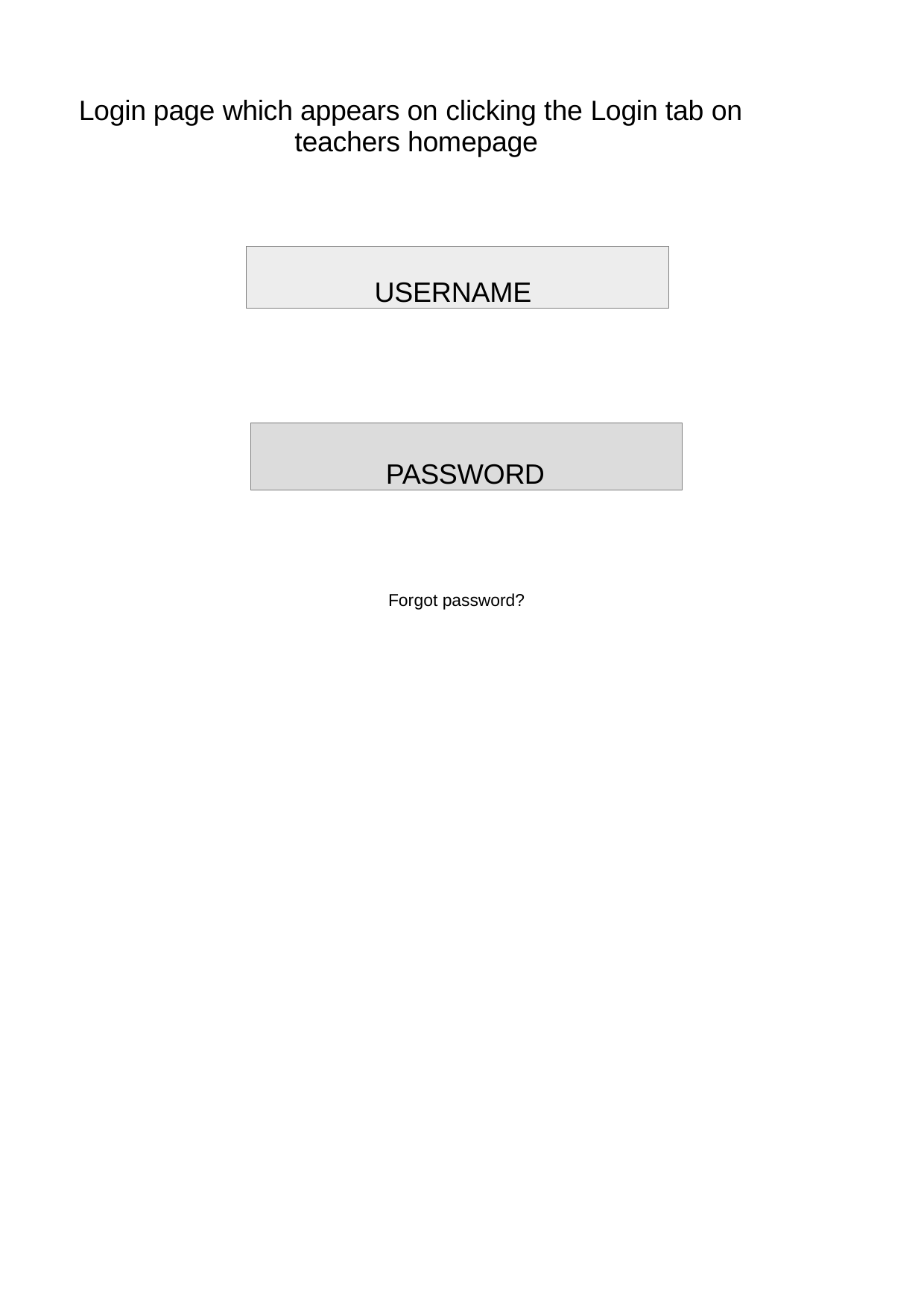

Login page which appears on clicking the Login tab on  teachers homepage
USERNAME

PASSWORD
Forgot password?